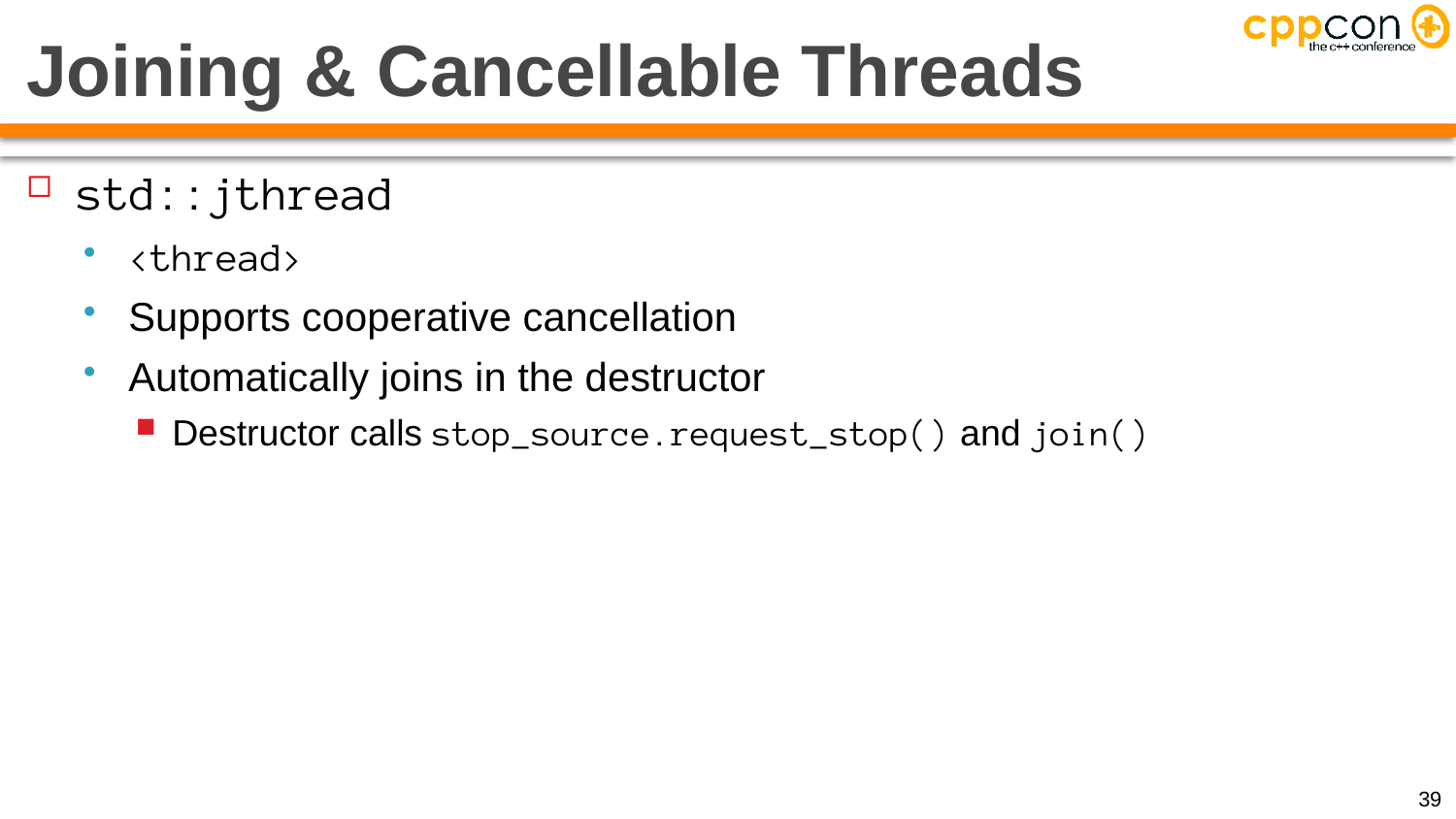

# Joining & Cancellable Threads
std::jthread
<thread>
Supports cooperative cancellation
Automatically joins in the destructor
Destructor calls stop_source.request_stop() and join()